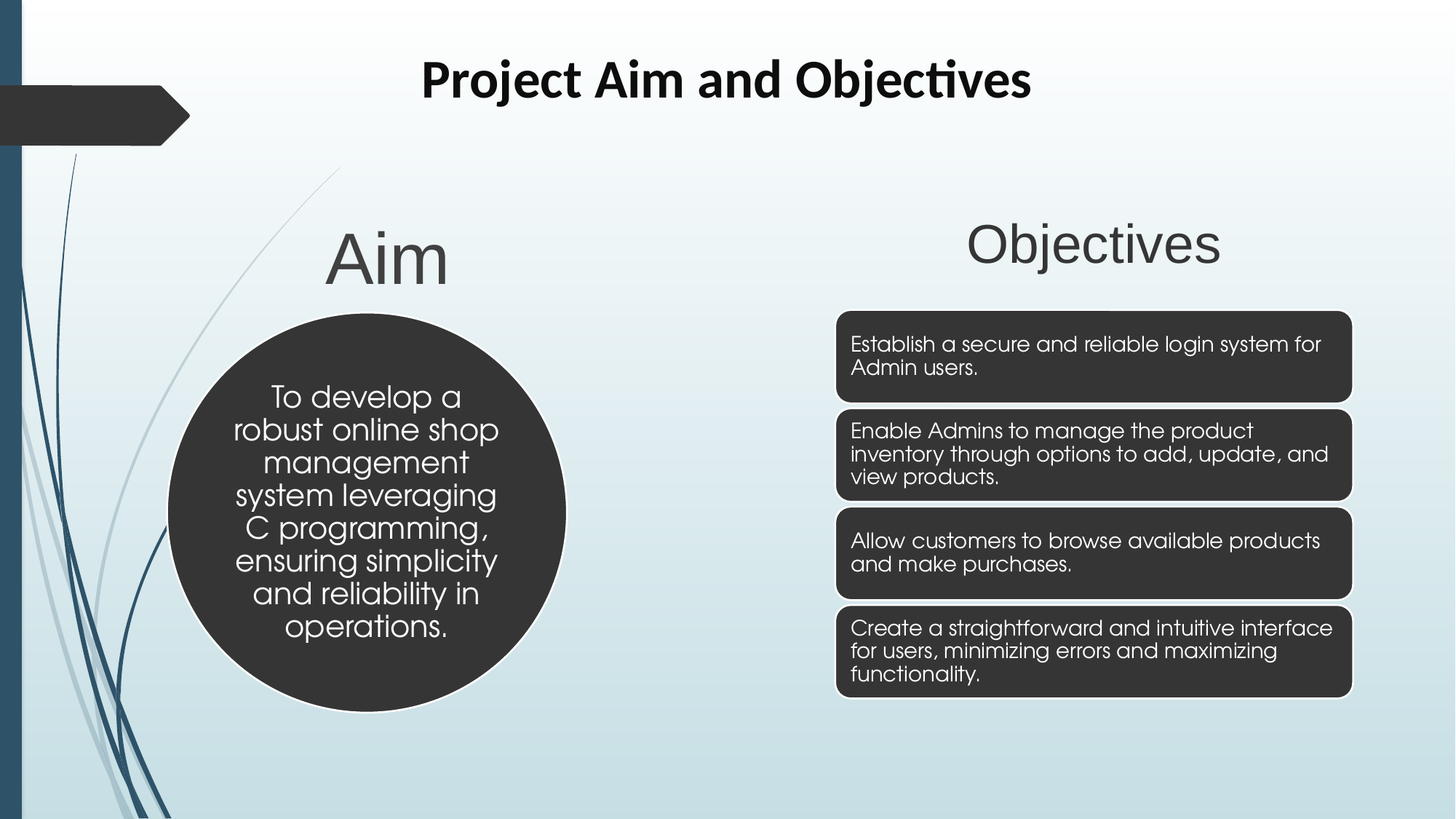

# Project Aim and Objectives
Objectives
Aim
Establish a secure and reliable login system for Admin users.
Enable Admins to manage the product inventory through options to add, update, and view products.
Allow customers to browse available products and make purchases.
Create a straightforward and intuitive interface for users, minimizing errors and maximizing functionality.
To develop a robust online shop management system leveraging C programming, ensuring simplicity and reliability in operations.